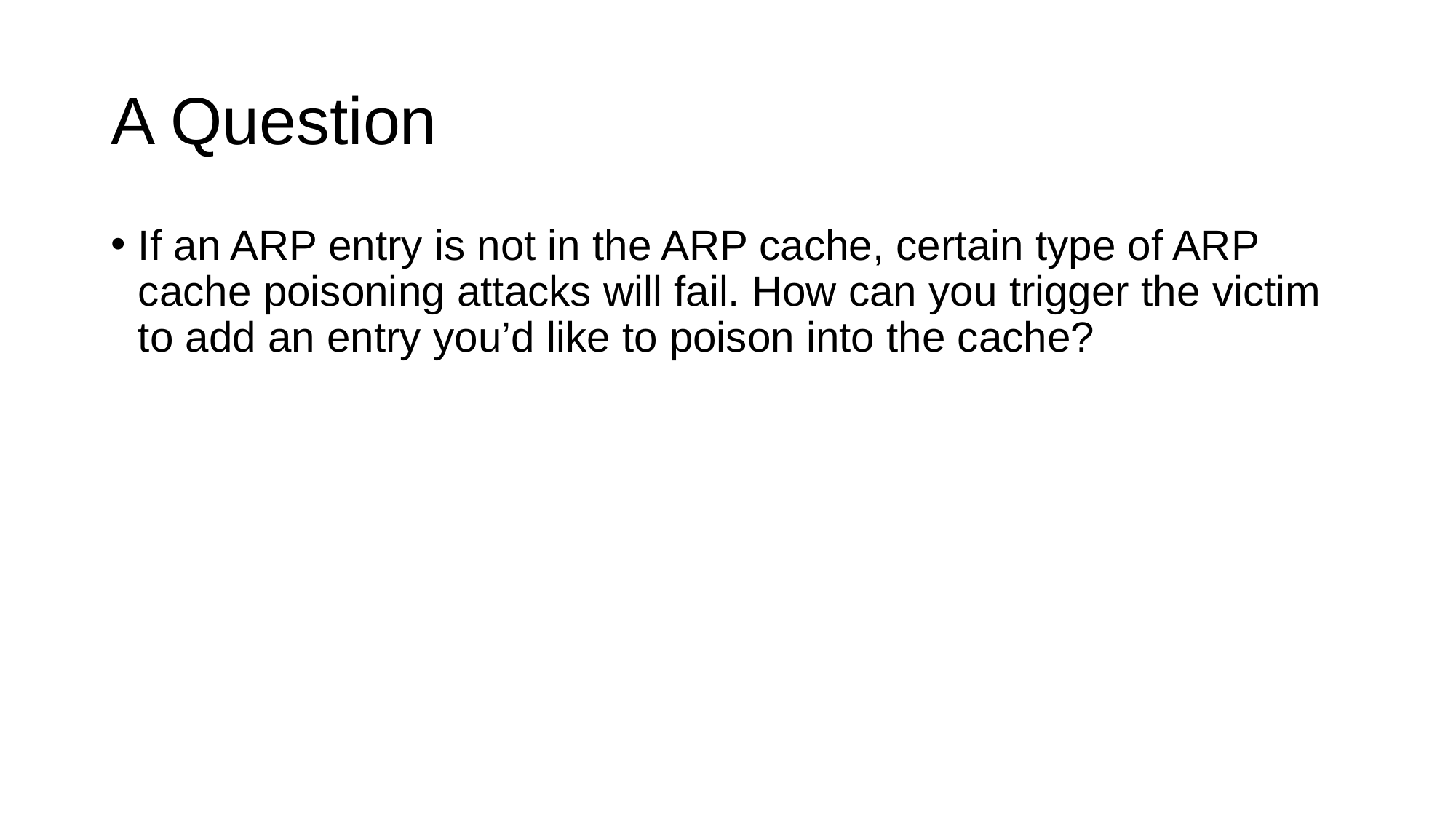

# A Question
If an ARP entry is not in the ARP cache, certain type of ARP cache poisoning attacks will fail. How can you trigger the victim to add an entry you’d like to poison into the cache?